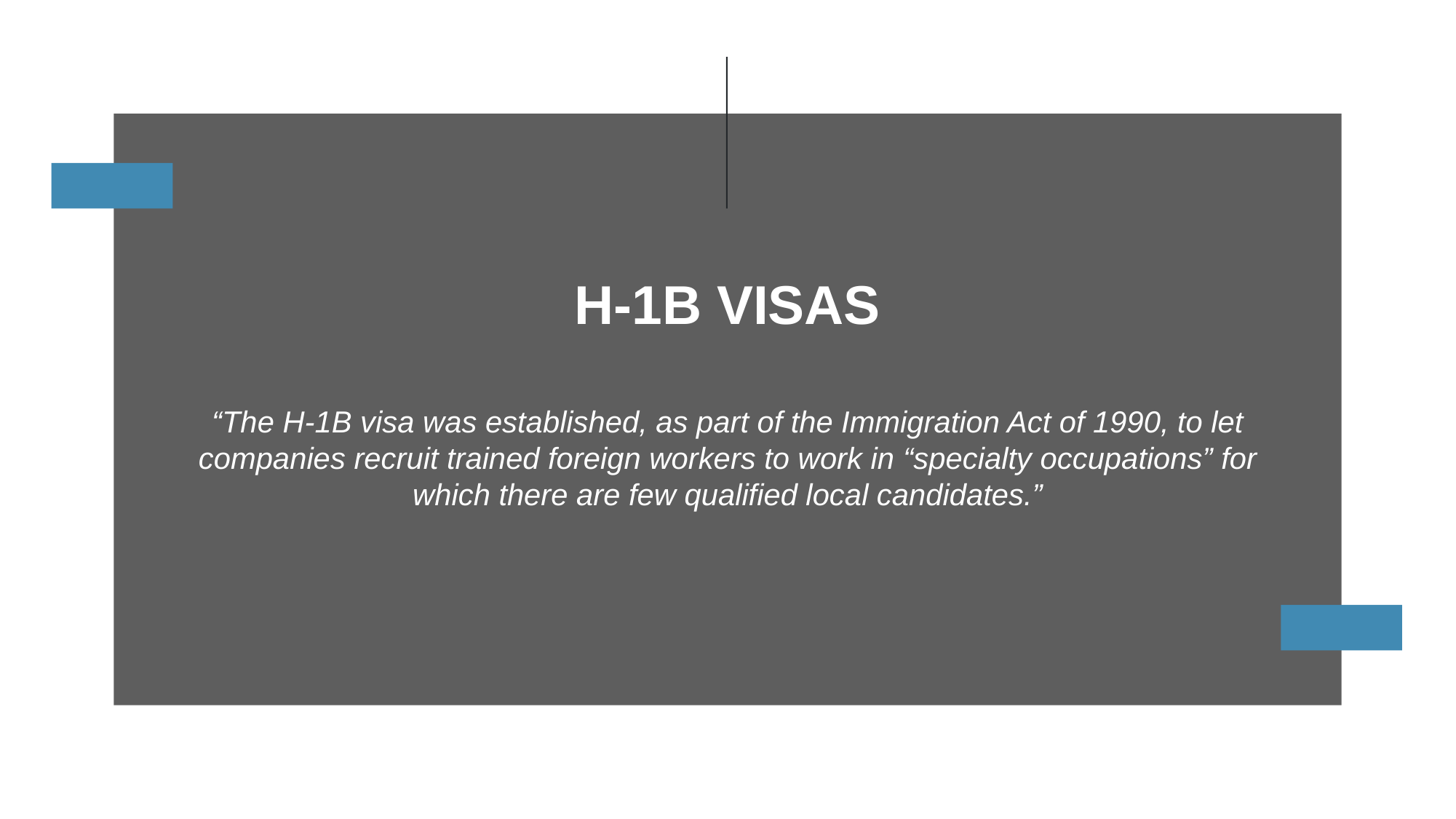

H-1B Visas
# “The H-1B visa was established, as part of the Immigration Act of 1990, to let companies recruit trained foreign workers to work in “specialty occupations” for which there are few qualified local candidates.”